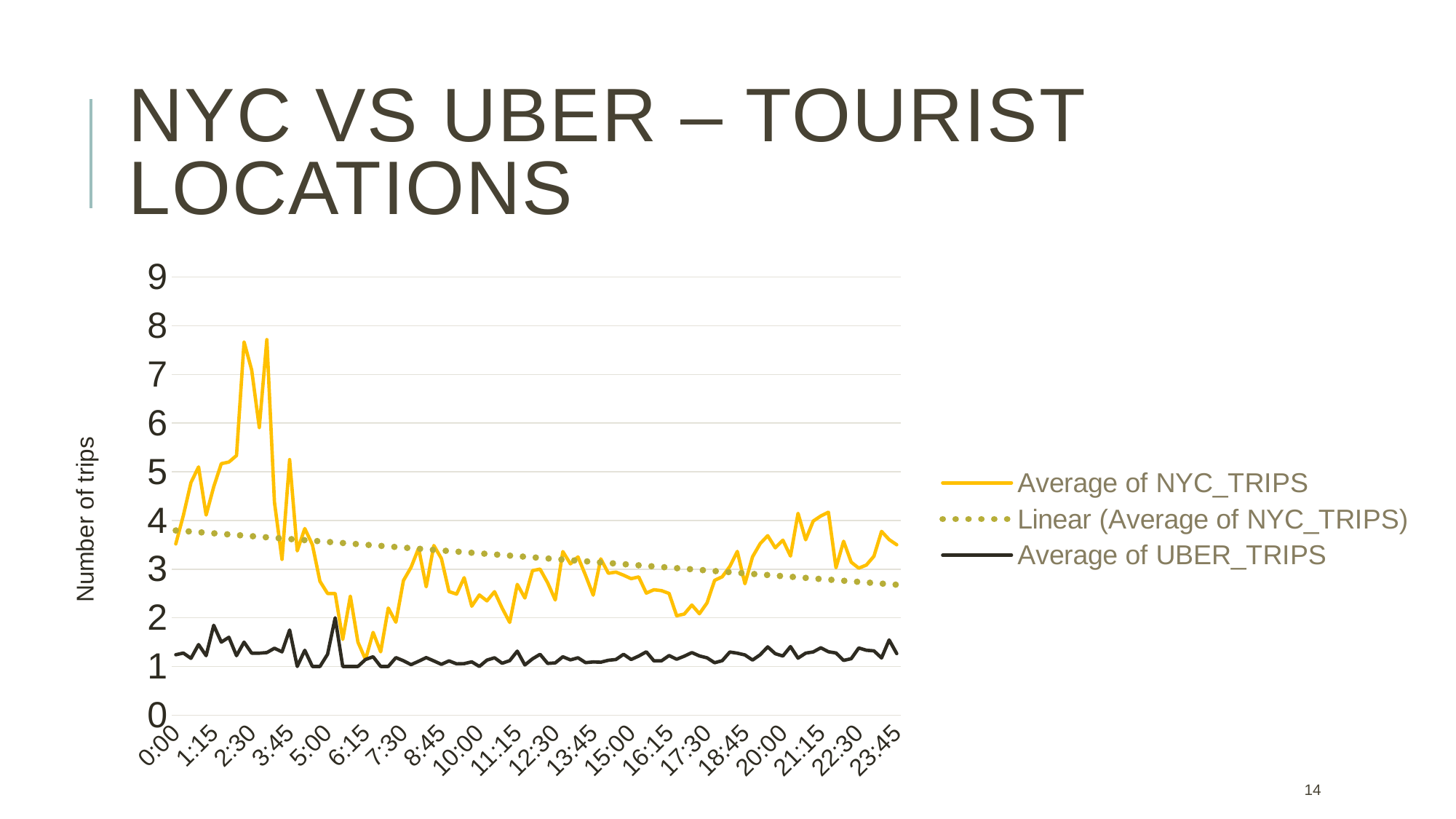

# NYC VS UBER – TOURIST LOCATIONS

### Chart

| Category | Average of NYC_TRIPS | Average of UBER_TRIPS |
|---|---|---|
| 0:00 | 3.5172413793103448 | 1.2413793103448276 |
| 0:15 | 4.103448275862069 | 1.2758620689655173 |
| 0:30 | 4.777777777777778 | 1.1666666666666667 |
| 0:45 | 5.1 | 1.45 |
| 1:00 | 4.111111111111111 | 1.2222222222222223 |
| 1:15 | 4.6923076923076925 | 1.8461538461538463 |
| 1:30 | 5.166666666666667 | 1.5 |
| 1:45 | 5.2 | 1.6 |
| 2:00 | 5.333333333333333 | 1.2222222222222223 |
| 2:15 | 7.666666666666667 | 1.5 |
| 2:30 | 7.090909090909091 | 1.2727272727272727 |
| 2:45 | 5.909090909090909 | 1.2727272727272727 |
| 3:00 | 7.714285714285714 | 1.2857142857142858 |
| 3:15 | 4.375 | 1.375 |
| 3:30 | 3.2 | 1.3 |
| 3:45 | 5.25 | 1.75 |
| 4:00 | 3.375 | 1.0 |
| 4:15 | 3.8333333333333335 | 1.3333333333333333 |
| 4:30 | 3.5 | 1.0 |
| 4:45 | 2.75 | 1.0 |
| 5:00 | 2.5 | 1.25 |
| 5:15 | 2.5 | 2.0 |
| 5:30 | 1.5555555555555556 | 1.0 |
| 5:45 | 2.4444444444444446 | 1.0 |
| 6:00 | 1.5 | 1.0 |
| 6:15 | 1.1428571428571428 | 1.1428571428571428 |
| 6:30 | 1.7 | 1.2 |
| 6:45 | 1.3 | 1.0 |
| 7:00 | 2.2 | 1.0 |
| 7:15 | 1.9090909090909092 | 1.1818181818181819 |
| 7:30 | 2.764705882352941 | 1.1176470588235294 |
| 7:45 | 3.037037037037037 | 1.037037037037037 |
| 8:00 | 3.4285714285714284 | 1.1071428571428572 |
| 8:15 | 2.6363636363636362 | 1.1818181818181819 |
| 8:30 | 3.4857142857142858 | 1.1142857142857143 |
| 8:45 | 3.217391304347826 | 1.0434782608695652 |
| 9:00 | 2.5384615384615383 | 1.1153846153846154 |
| 9:15 | 2.4864864864864864 | 1.054054054054054 |
| 9:30 | 2.823529411764706 | 1.0588235294117647 |
| 9:45 | 2.238095238095238 | 1.0952380952380953 |
| 10:00 | 2.46875 | 1.0 |
| 10:15 | 2.347826086956522 | 1.1304347826086956 |
| 10:30 | 2.5357142857142856 | 1.1785714285714286 |
| 10:45 | 2.2 | 1.0666666666666667 |
| 11:00 | 1.9047619047619047 | 1.119047619047619 |
| 11:15 | 2.6857142857142855 | 1.3142857142857143 |
| 11:30 | 2.40625 | 1.03125 |
| 11:45 | 2.96875 | 1.15625 |
| 12:00 | 3.0 | 1.25 |
| 12:15 | 2.71875 | 1.0625 |
| 12:30 | 2.3658536585365852 | 1.0731707317073171 |
| 12:45 | 3.36 | 1.2 |
| 13:00 | 3.108108108108108 | 1.135135135135135 |
| 13:15 | 3.25 | 1.1785714285714286 |
| 13:30 | 2.8684210526315788 | 1.0789473684210527 |
| 13:45 | 2.4651162790697674 | 1.0930232558139534 |
| 14:00 | 3.210526315789474 | 1.087719298245614 |
| 14:15 | 2.9148936170212765 | 1.127659574468085 |
| 14:30 | 2.938775510204082 | 1.1428571428571428 |
| 14:45 | 2.875 | 1.25 |
| 15:00 | 2.8035714285714284 | 1.1428571428571428 |
| 15:15 | 2.8392857142857144 | 1.2142857142857142 |
| 15:30 | 2.506849315068493 | 1.3013698630136987 |
| 15:45 | 2.576923076923077 | 1.1153846153846154 |
| 16:00 | 2.558139534883721 | 1.1162790697674418 |
| 16:15 | 2.5 | 1.2241379310344827 |
| 16:30 | 2.0425531914893615 | 1.148936170212766 |
| 16:45 | 2.076923076923077 | 1.2115384615384615 |
| 17:00 | 2.261904761904762 | 1.2857142857142858 |
| 17:15 | 2.0833333333333335 | 1.2166666666666666 |
| 17:30 | 2.306451612903226 | 1.1774193548387097 |
| 17:45 | 2.769230769230769 | 1.0769230769230769 |
| 18:00 | 2.8421052631578947 | 1.118421052631579 |
| 18:15 | 3.054054054054054 | 1.2972972972972974 |
| 18:30 | 3.3636363636363638 | 1.2727272727272727 |
| 18:45 | 2.6989247311827955 | 1.2365591397849462 |
| 19:00 | 3.2525252525252526 | 1.1313131313131313 |
| 19:15 | 3.5211267605633805 | 1.2394366197183098 |
| 19:30 | 3.6865671641791047 | 1.4029850746268657 |
| 19:45 | 3.4375 | 1.2625 |
| 20:00 | 3.5949367088607596 | 1.2151898734177216 |
| 20:15 | 3.267605633802817 | 1.408450704225352 |
| 20:30 | 4.146341463414634 | 1.170731707317073 |
| 20:45 | 3.6027397260273974 | 1.273972602739726 |
| 21:00 | 3.987012987012987 | 1.2987012987012987 |
| 21:15 | 4.092307692307692 | 1.3846153846153846 |
| 21:30 | 4.169811320754717 | 1.3018867924528301 |
| 21:45 | 3.0277777777777777 | 1.2777777777777777 |
| 22:00 | 3.5714285714285716 | 1.125 |
| 22:15 | 3.142857142857143 | 1.1587301587301588 |
| 22:30 | 3.02 | 1.38 |
| 22:45 | 3.0833333333333335 | 1.3333333333333333 |
| 23:00 | 3.2641509433962264 | 1.320754716981132 |
| 23:15 | 3.775 | 1.175 |
| 23:30 | 3.606060606060606 | 1.5454545454545454 |
| 23:45 | 3.5 | 1.2647058823529411 |
14